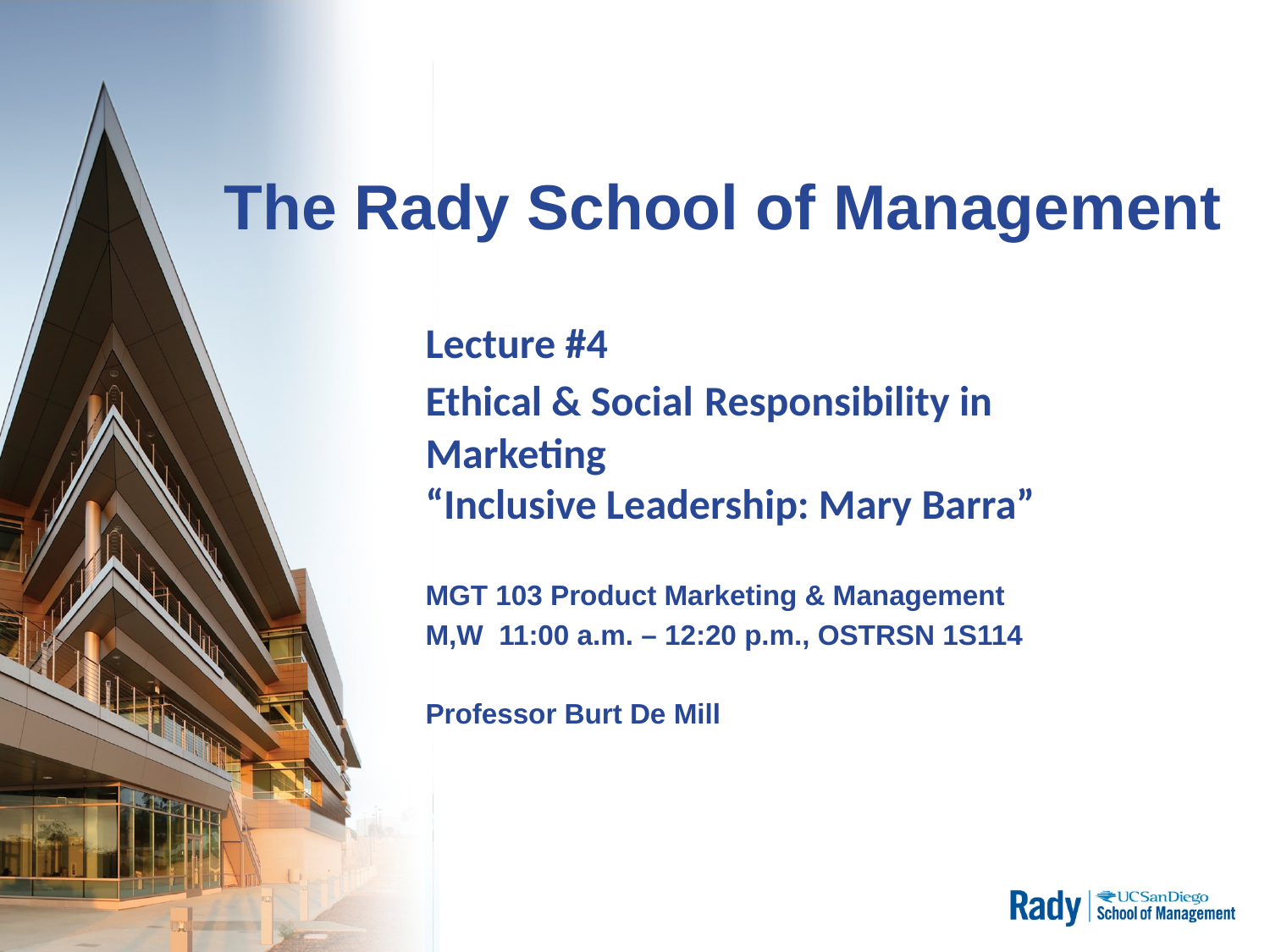

# The Rady School of Management
Lecture #4
Ethical & Social Responsibility in Marketing
“Inclusive Leadership: Mary Barra”
MGT 103 Product Marketing & Management
M,W  11:00 a.m. – 12:20 p.m., OSTRSN 1S114

Professor Burt De Mill